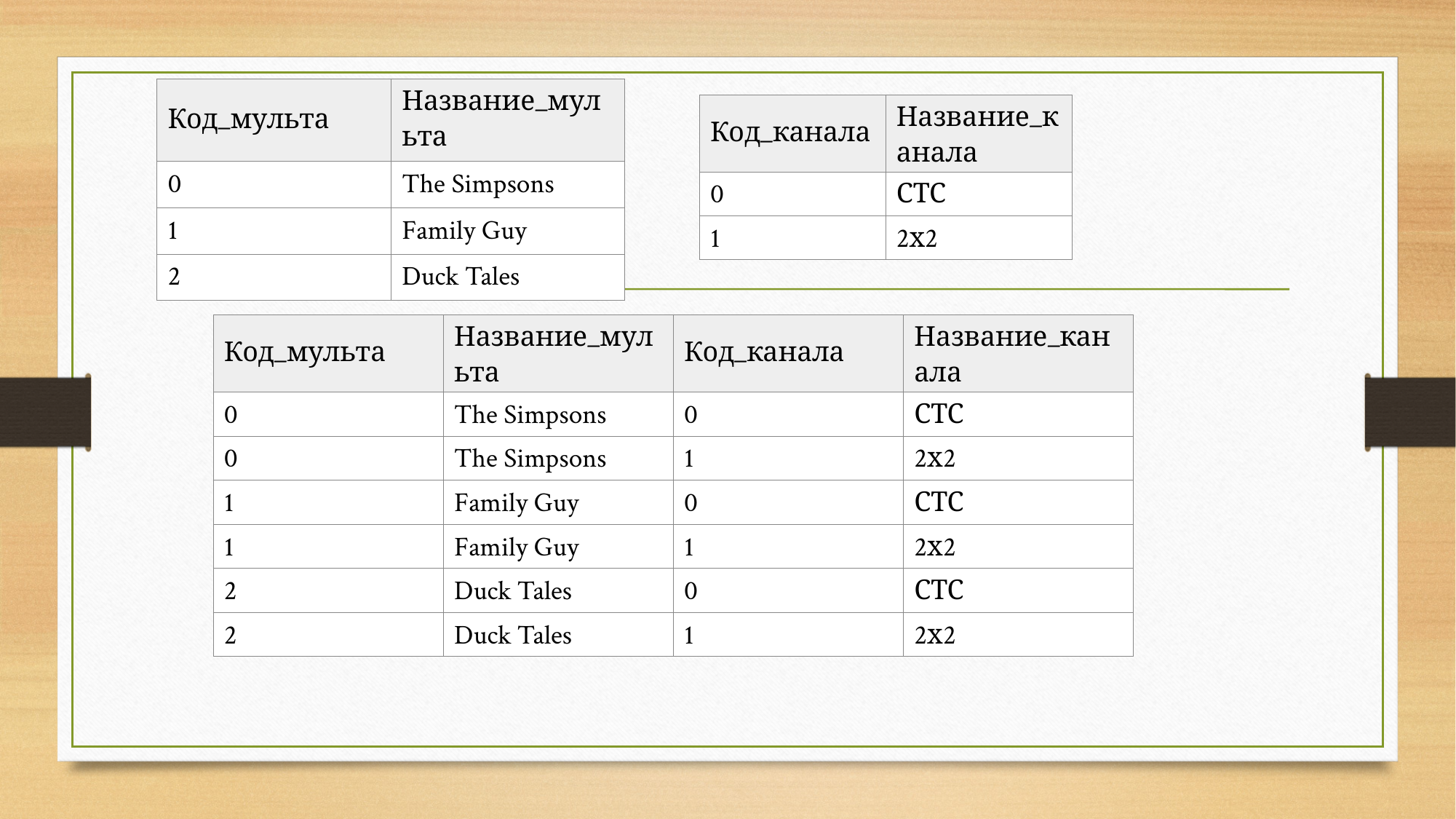

| Код\_мульта | Название\_мульта |
| --- | --- |
| 0 | The Simpsons |
| 1 | Family Guy |
| 2 | Duck Tales |
| Код\_канала | Название\_канала |
| --- | --- |
| 0 | СТС |
| 1 | 2х2 |
| Код\_мульта | Название\_мульта | Код\_канала | Название\_канала |
| --- | --- | --- | --- |
| 0 | The Simpsons | 0 | СТС |
| 0 | The Simpsons | 1 | 2х2 |
| 1 | Family Guy | 0 | СТС |
| 1 | Family Guy | 1 | 2х2 |
| 2 | Duck Tales | 0 | СТС |
| 2 | Duck Tales | 1 | 2х2 |